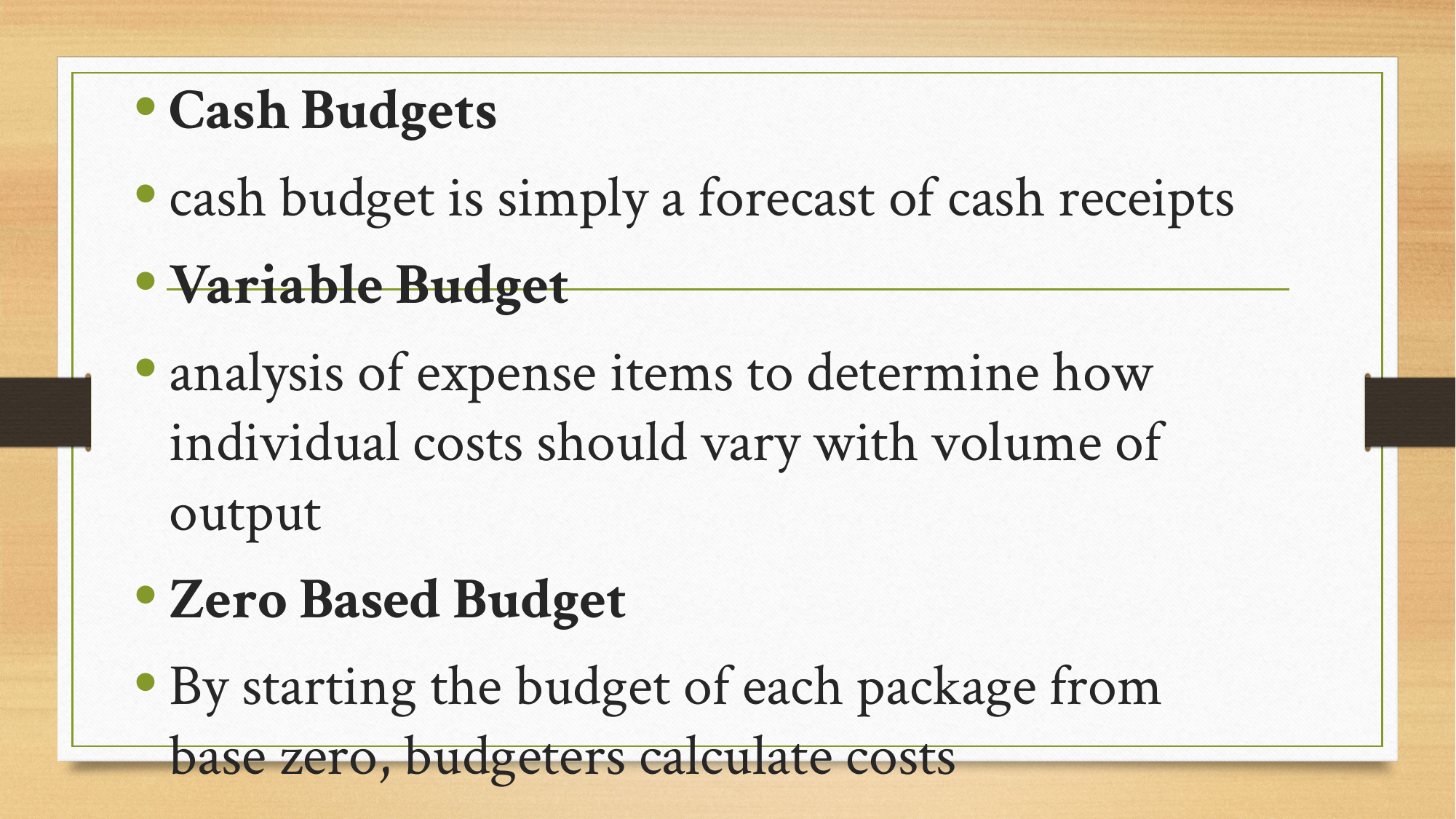

Cash Budgets
cash budget is simply a forecast of cash receipts
Variable Budget
analysis of expense items to determine how individual costs should vary with volume of output
Zero Based Budget
By starting the budget of each package from base zero, budgeters calculate costs